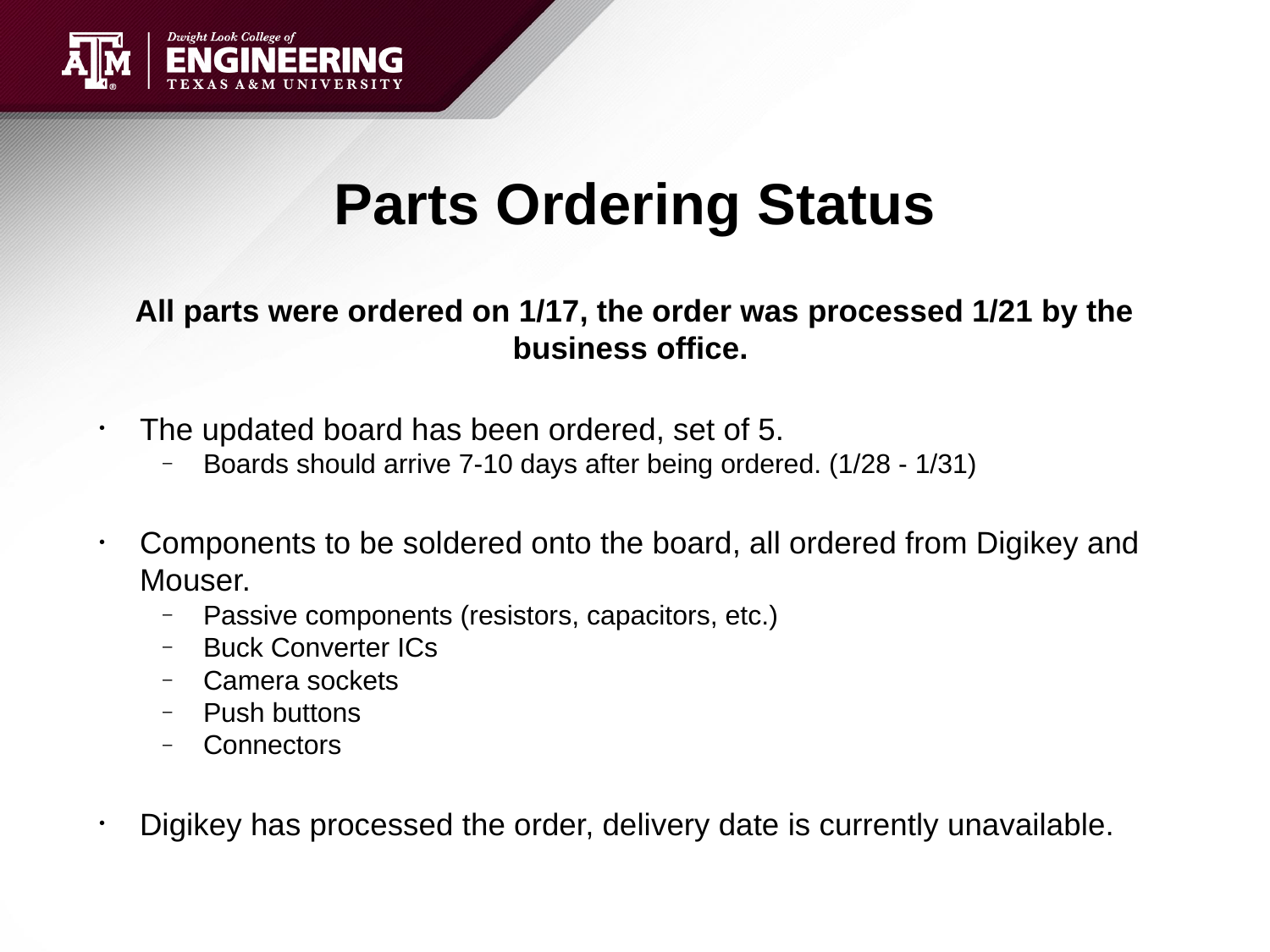

# Parts Ordering Status
All parts were ordered on 1/17, the order was processed 1/21 by the business office.

The updated board has been ordered, set of 5.
Boards should arrive 7-10 days after being ordered. (1/28 - 1/31)

Components to be soldered onto the board, all ordered from Digikey and Mouser.
Passive components (resistors, capacitors, etc.)
Buck Converter ICs
Camera sockets
Push buttons
Connectors

Digikey has processed the order, delivery date is currently unavailable.